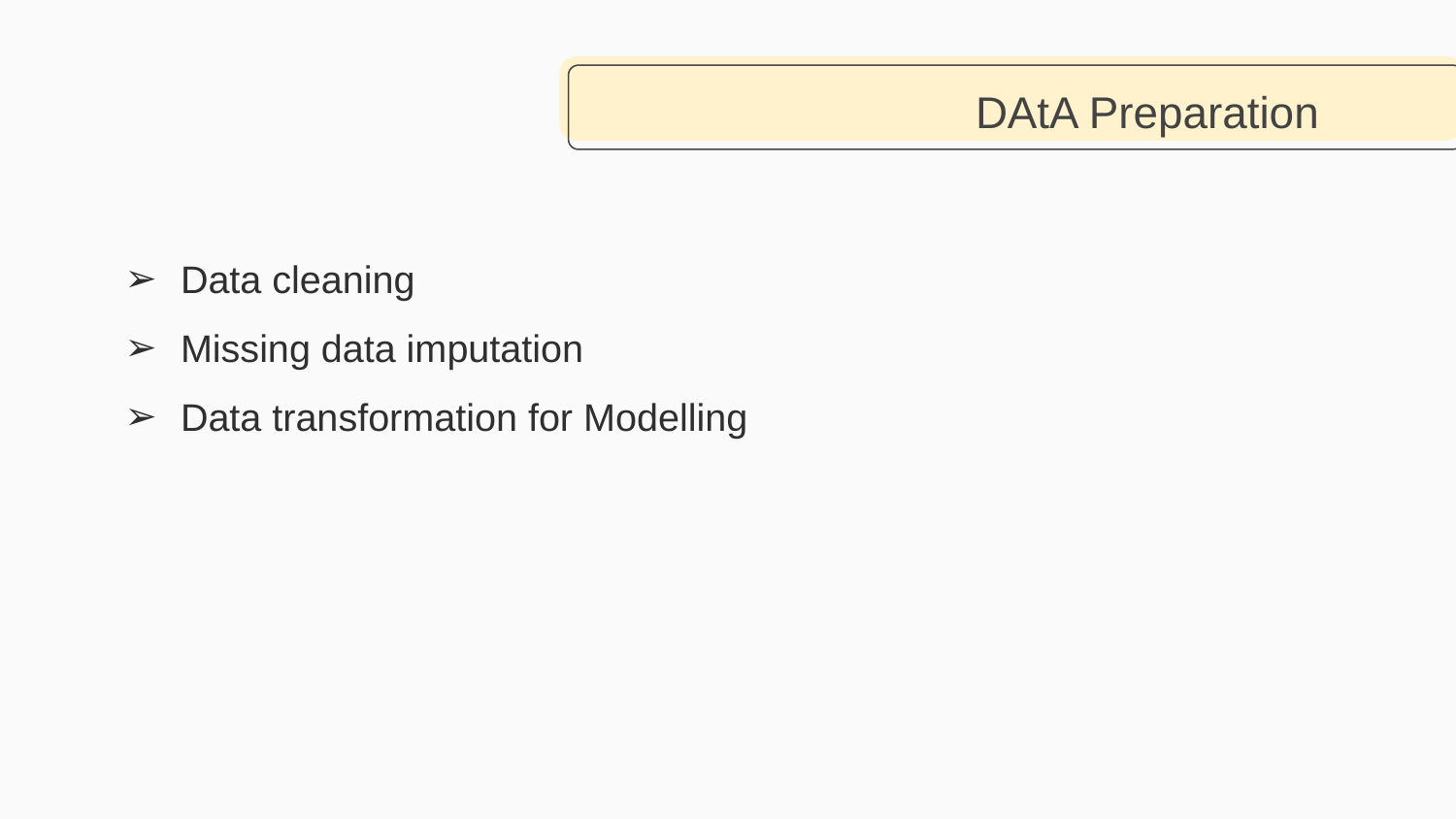

# DAtA Preparation
Data cleaning
Missing data imputation
Data transformation for Modelling